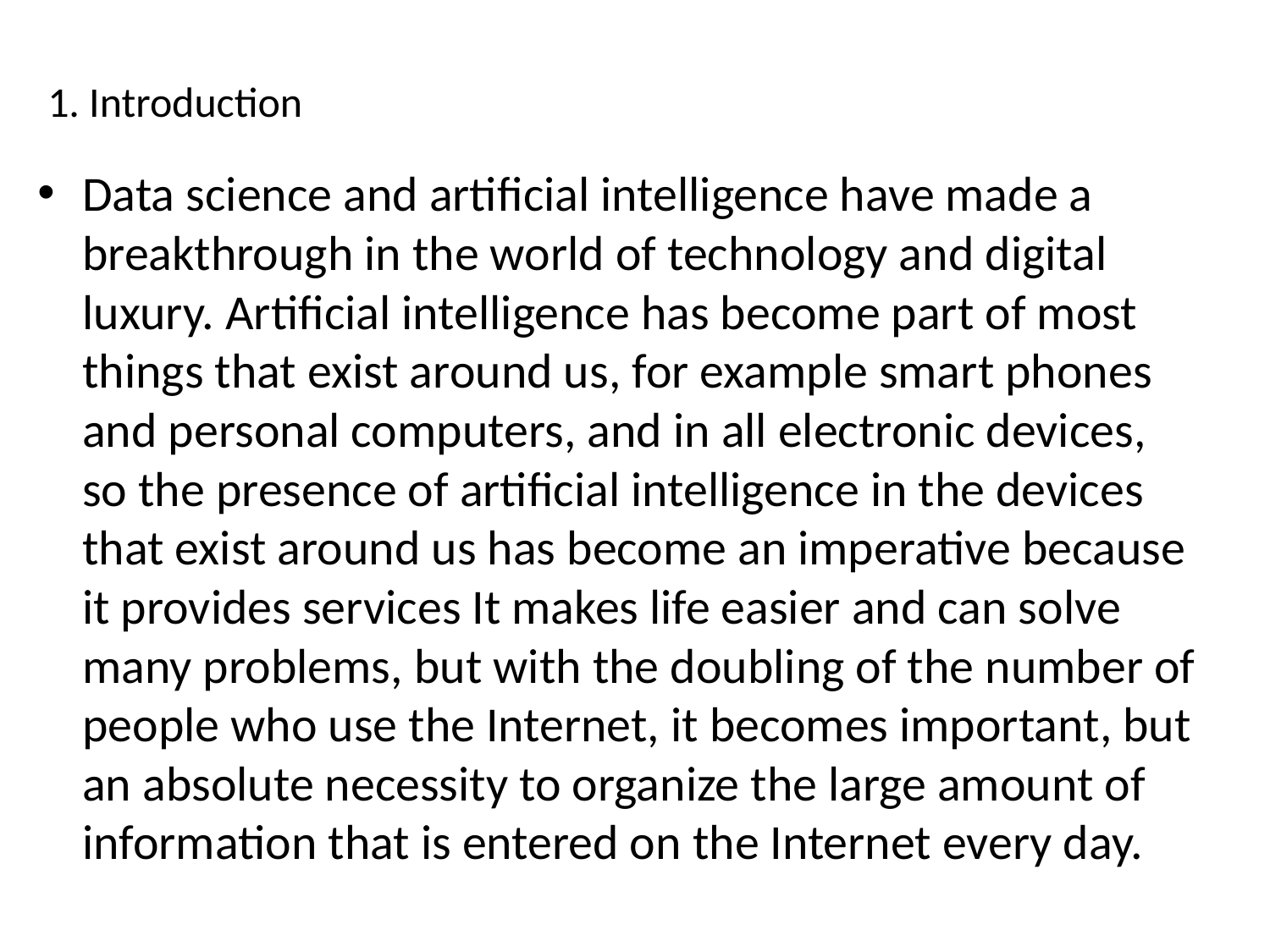

# 1. Introduction
Data science and artificial intelligence have made a breakthrough in the world of technology and digital luxury. Artificial intelligence has become part of most things that exist around us, for example smart phones and personal computers, and in all electronic devices, so the presence of artificial intelligence in the devices that exist around us has become an imperative because it provides services It makes life easier and can solve many problems, but with the doubling of the number of people who use the Internet, it becomes important, but an absolute necessity to organize the large amount of information that is entered on the Internet every day.